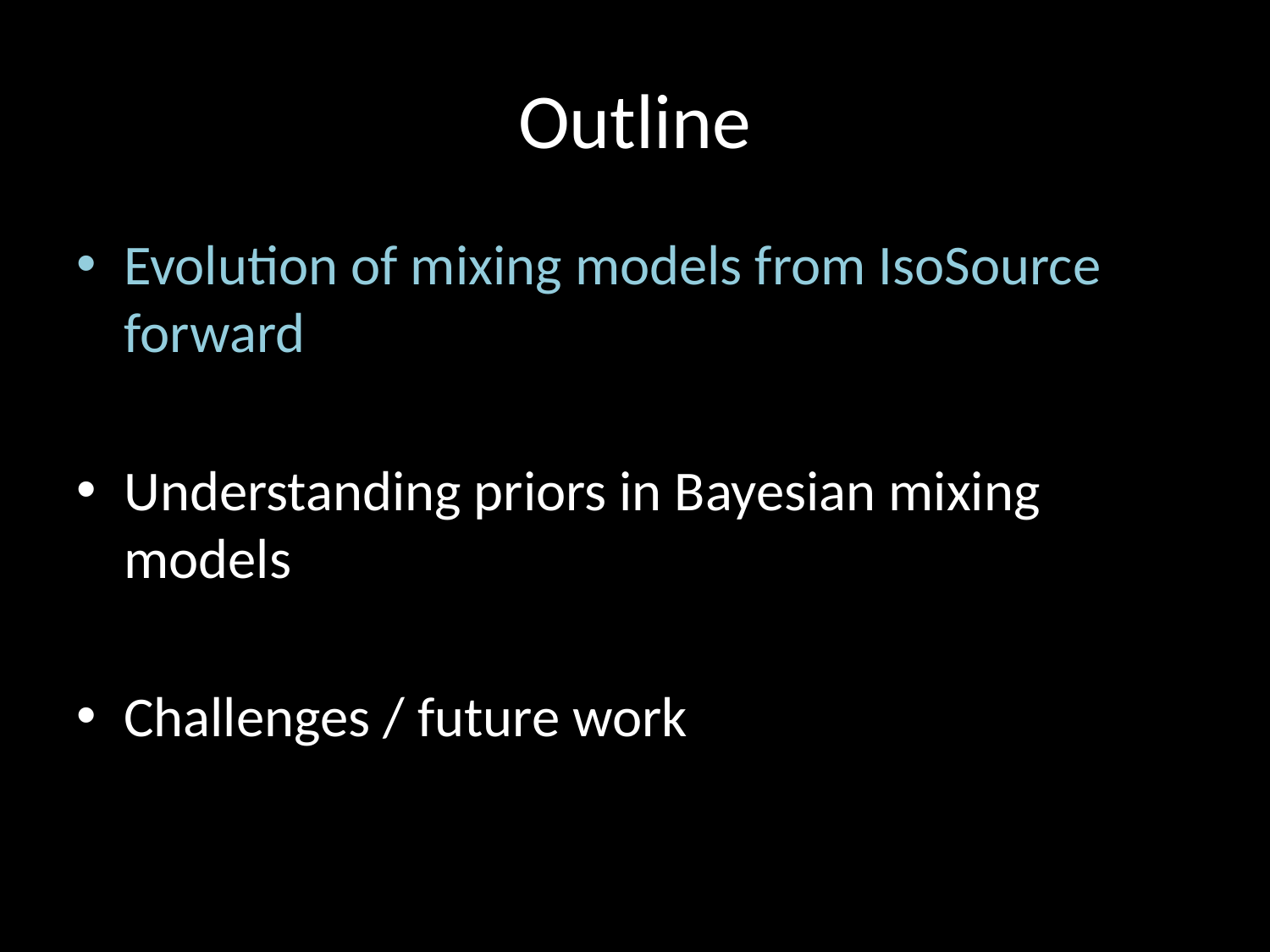

# Outline
Evolution of mixing models from IsoSource forward

Understanding priors in Bayesian mixing models

Challenges / future work